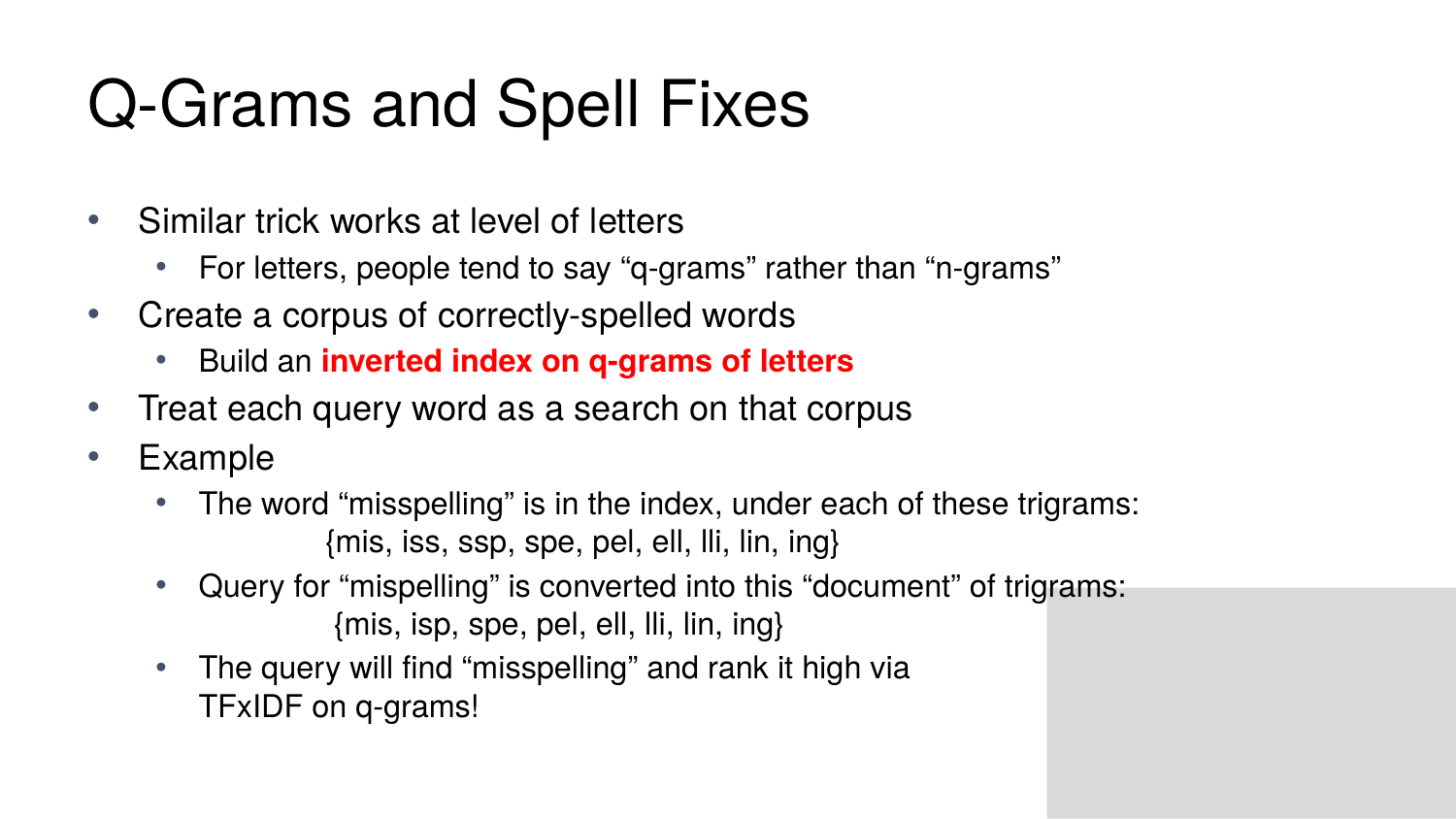

# Q-Grams and Spell Fixes
Similar trick works at level of letters
For letters, people tend to say “q-grams” rather than “n-grams”
Create a corpus of correctly-spelled words
Build an inverted index on q-grams of letters
Treat each query word as a search on that corpus
Example
The word “misspelling” is in the index, under each of these trigrams:
	{mis, iss, ssp, spe, pel, ell, lli, lin, ing}
Query for “mispelling” is converted into this “document” of trigrams:
	 {mis, isp, spe, pel, ell, lli, lin, ing}
The query will find “misspelling” and rank it high via
TFxIDF on q-grams!